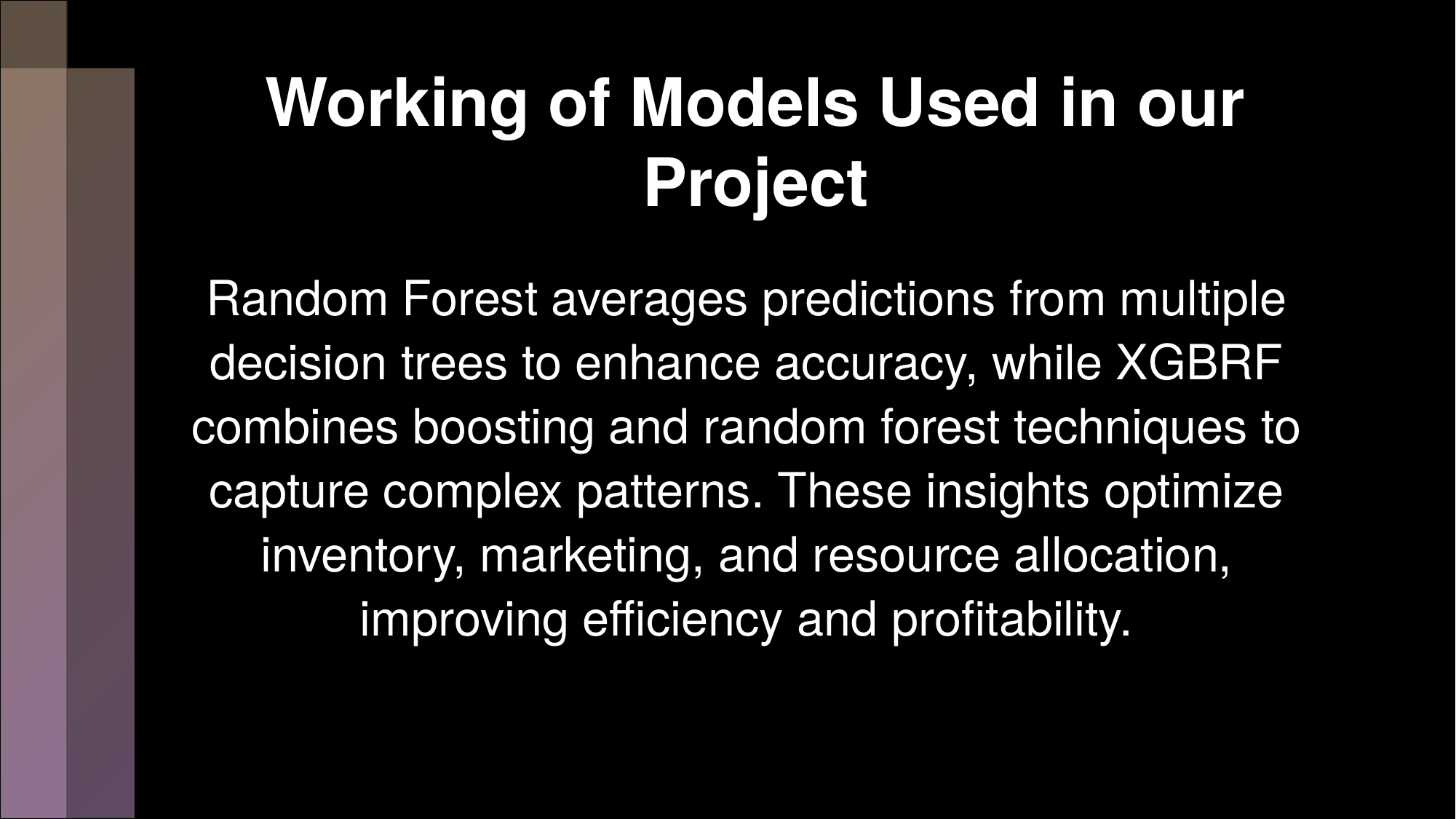

# Working of Models Used in our Project
Random Forest averages predictions from multiple decision trees to enhance accuracy, while XGBRF combines boosting and random forest techniques to capture complex patterns. These insights optimize inventory, marketing, and resource allocation, improving efficiency and profitability.